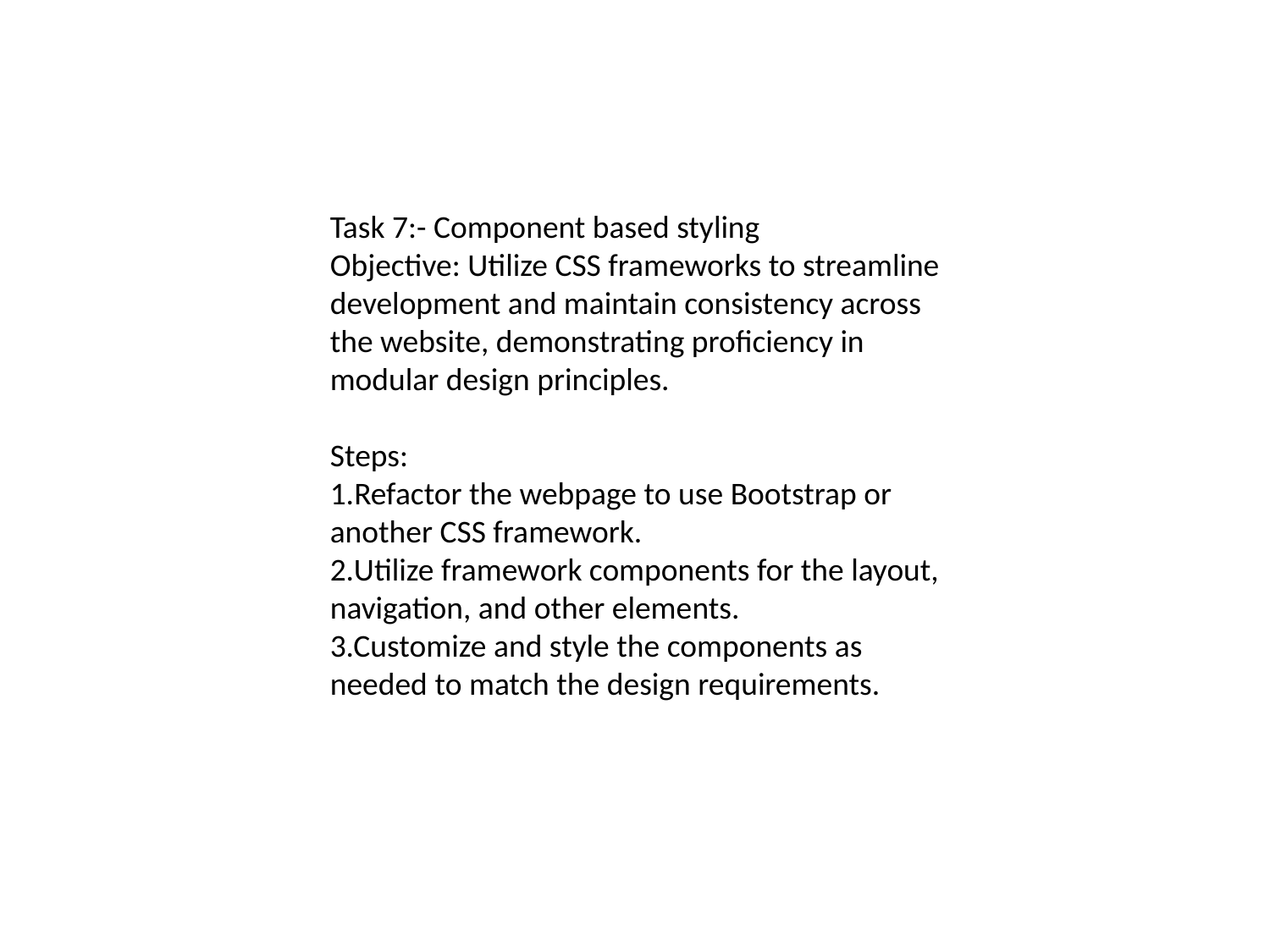

Task 7:- Component based styling
Objective: Utilize CSS frameworks to streamline
development and maintain consistency across
the website, demonstrating proficiency in
modular design principles.

Steps:
1.Refactor the webpage to use Bootstrap or
another CSS framework.
2.Utilize framework components for the layout,
navigation, and other elements.
3.Customize and style the components as
needed to match the design requirements.